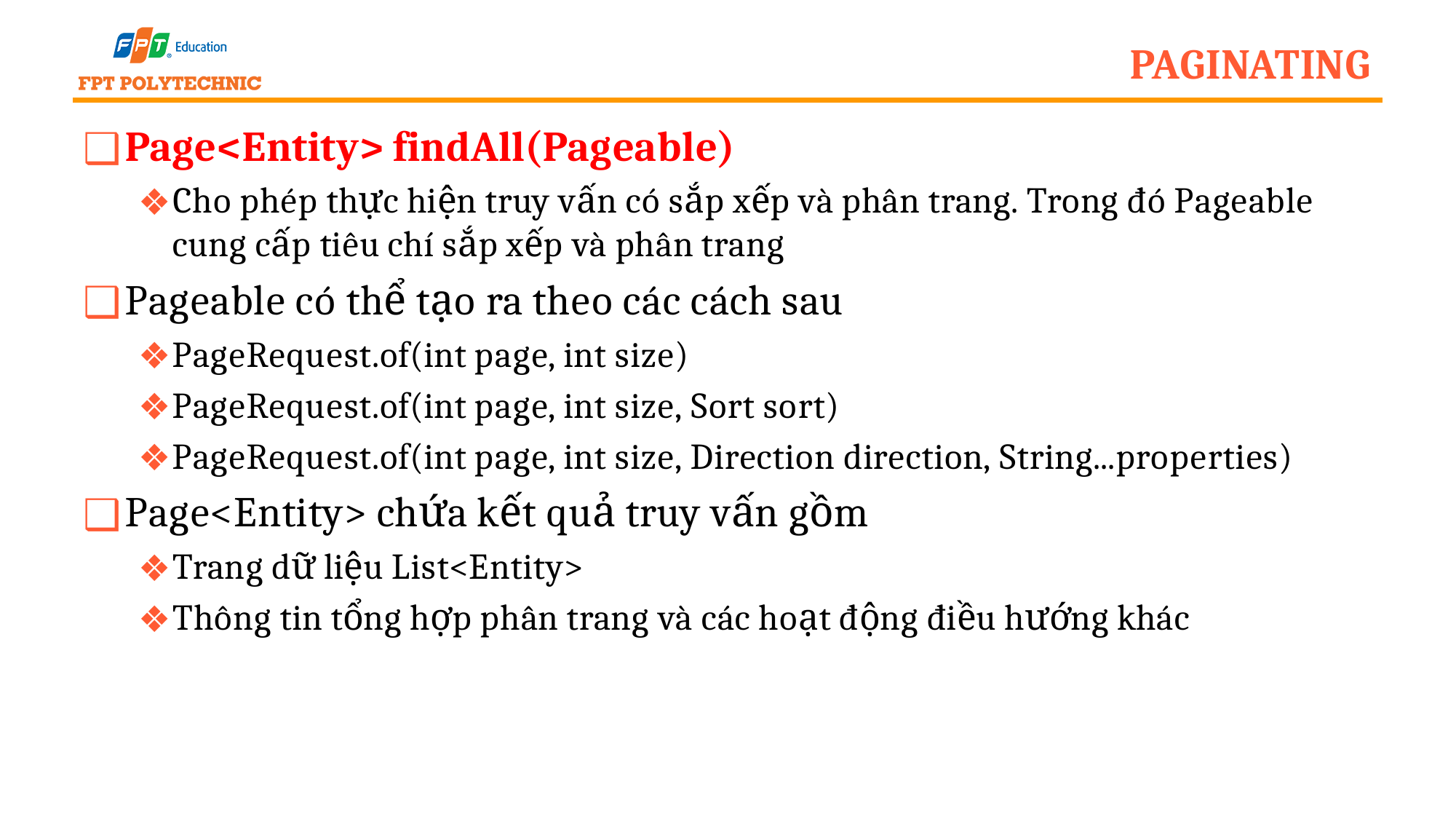

# Paginating
Page<Entity> findAll(Pageable)
Cho phép thực hiện truy vấn có sắp xếp và phân trang. Trong đó Pageable cung cấp tiêu chí sắp xếp và phân trang
Pageable có thể tạo ra theo các cách sau
PageRequest.of(int page, int size)
PageRequest.of(int page, int size, Sort sort)
PageRequest.of(int page, int size, Direction direction, String...properties)
Page<Entity> chứa kết quả truy vấn gồm
Trang dữ liệu List<Entity>
Thông tin tổng hợp phân trang và các hoạt động điều hướng khác